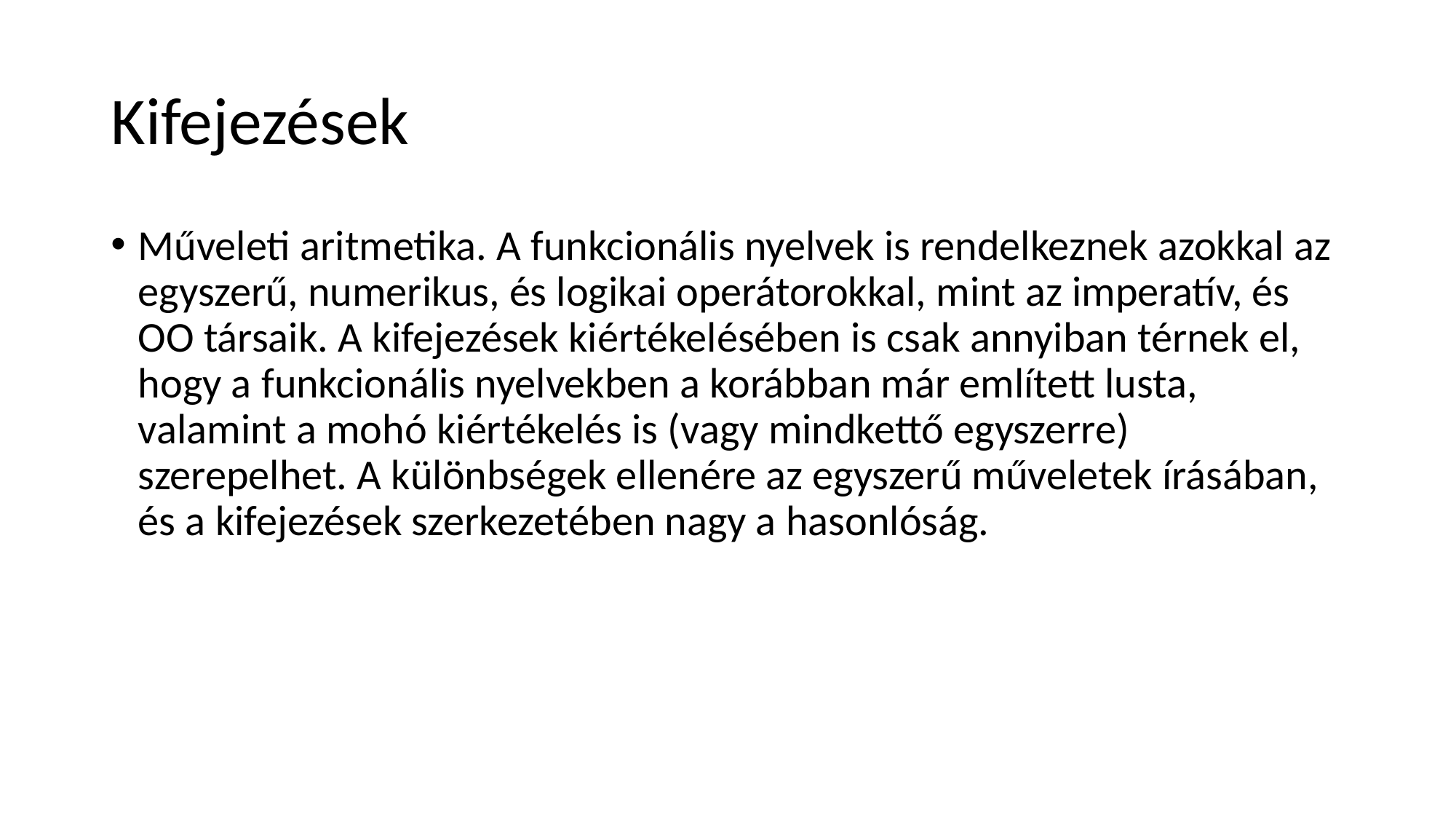

# Kifejezések
Műveleti aritmetika. A funkcionális nyelvek is rendelkeznek azokkal az egyszerű, numerikus, és logikai operátorokkal, mint az imperatív, és OO társaik. A kifejezések kiértékelésében is csak annyiban térnek el, hogy a funkcionális nyelvekben a korábban már említett lusta, valamint a mohó kiértékelés is (vagy mindkettő egyszerre) szerepelhet. A különbségek ellenére az egyszerű műveletek írásában, és a kifejezések szerkezetében nagy a hasonlóság.